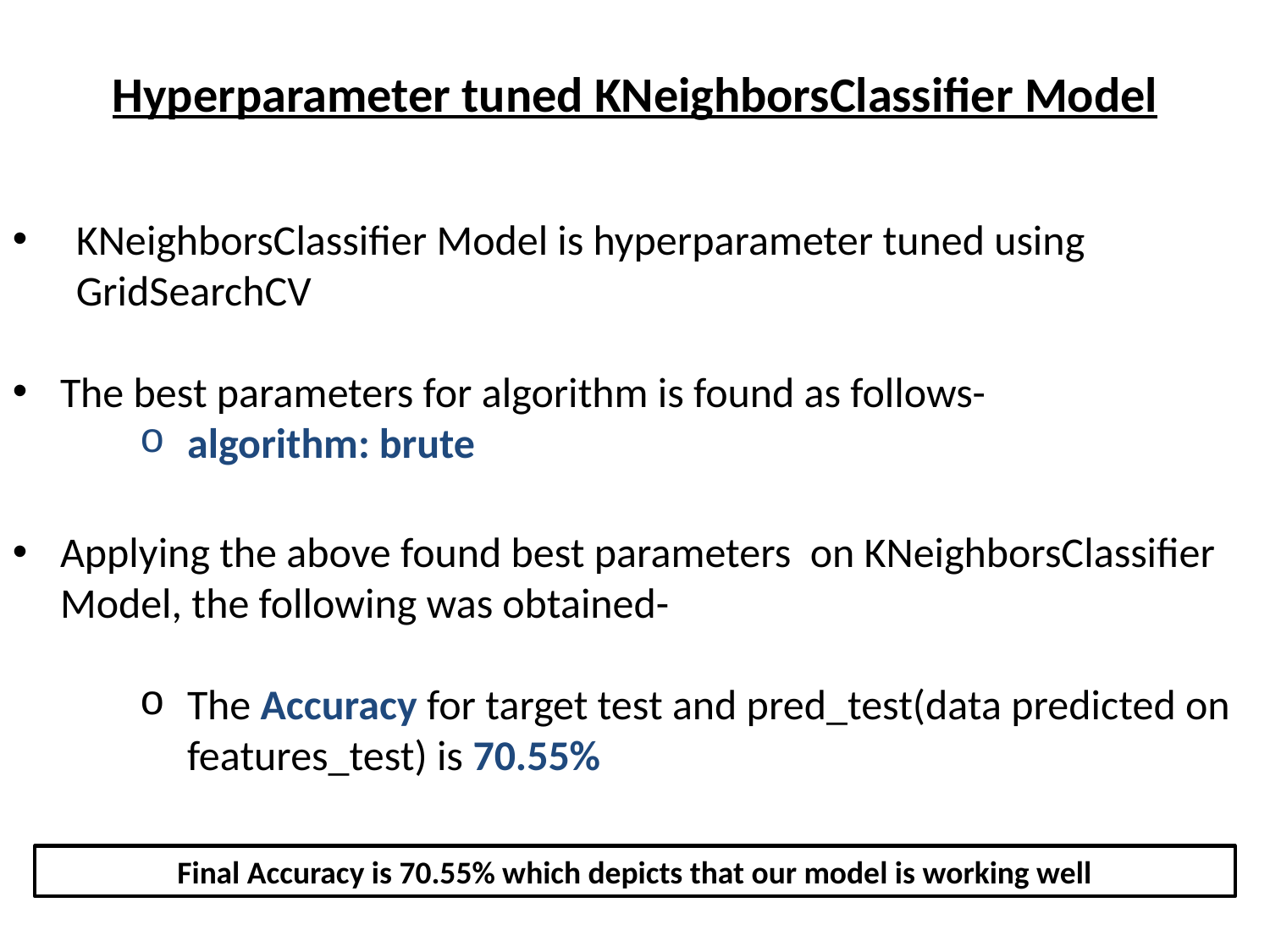

Hyperparameter tuned KNeighborsClassifier Model
KNeighborsClassifier Model is hyperparameter tuned using GridSearchCV

The best parameters for algorithm is found as follows-
algorithm: brute

Applying the above found best parameters  on KNeighborsClassifier Model, the following was obtained-

The Accuracy for target test and pred_test(data predicted on features_test) is 70.55%
Final Accuracy is 70.55% which depicts that our model is working well